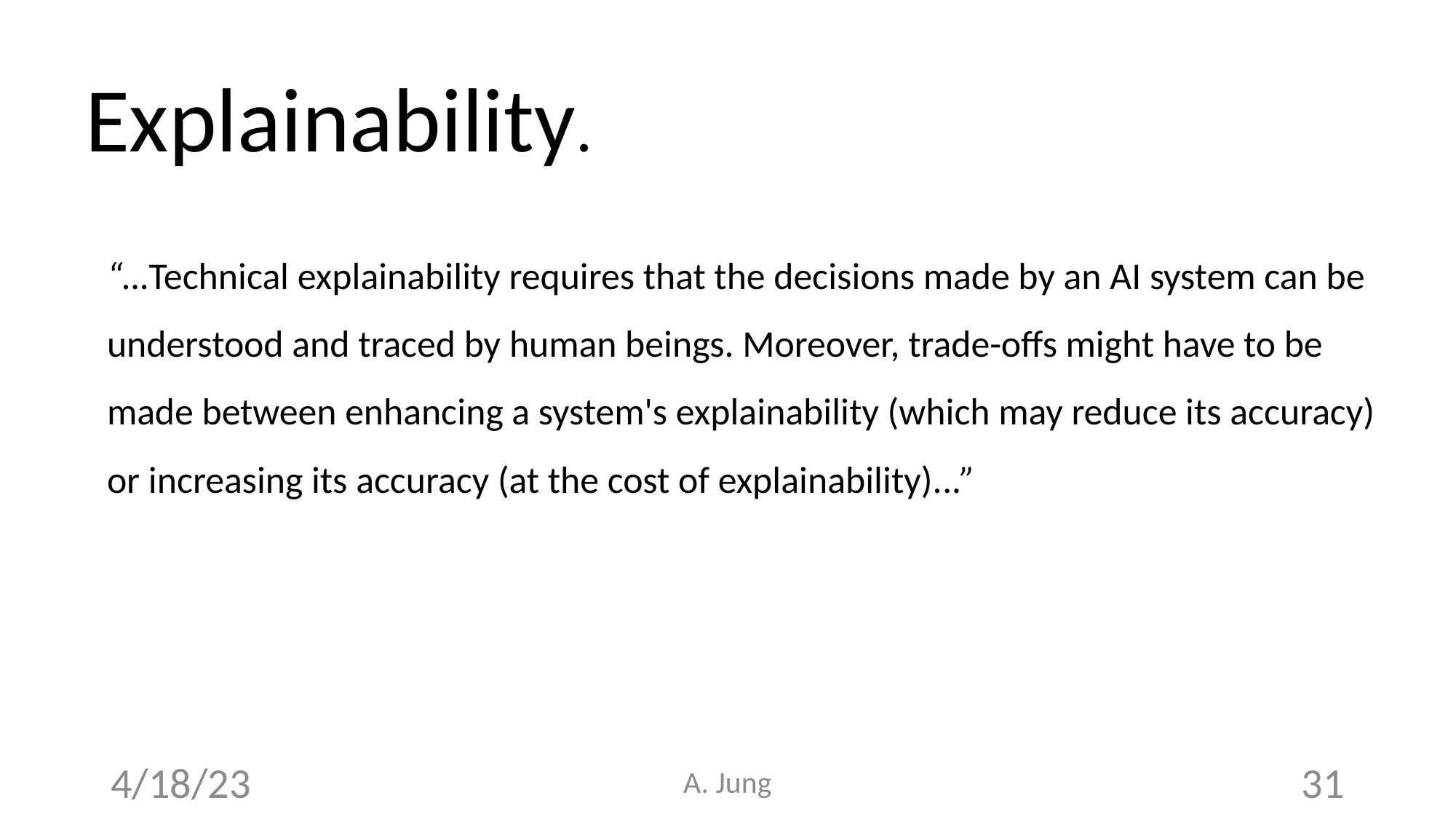

# Explainability.
“…Technical explainability requires that the decisions made by an AI system can be understood and traced by human beings. Moreover, trade-offs might have to be made between enhancing a system's explainability (which may reduce its accuracy) or increasing its accuracy (at the cost of explainability)...”
4/18/23
A. Jung
31